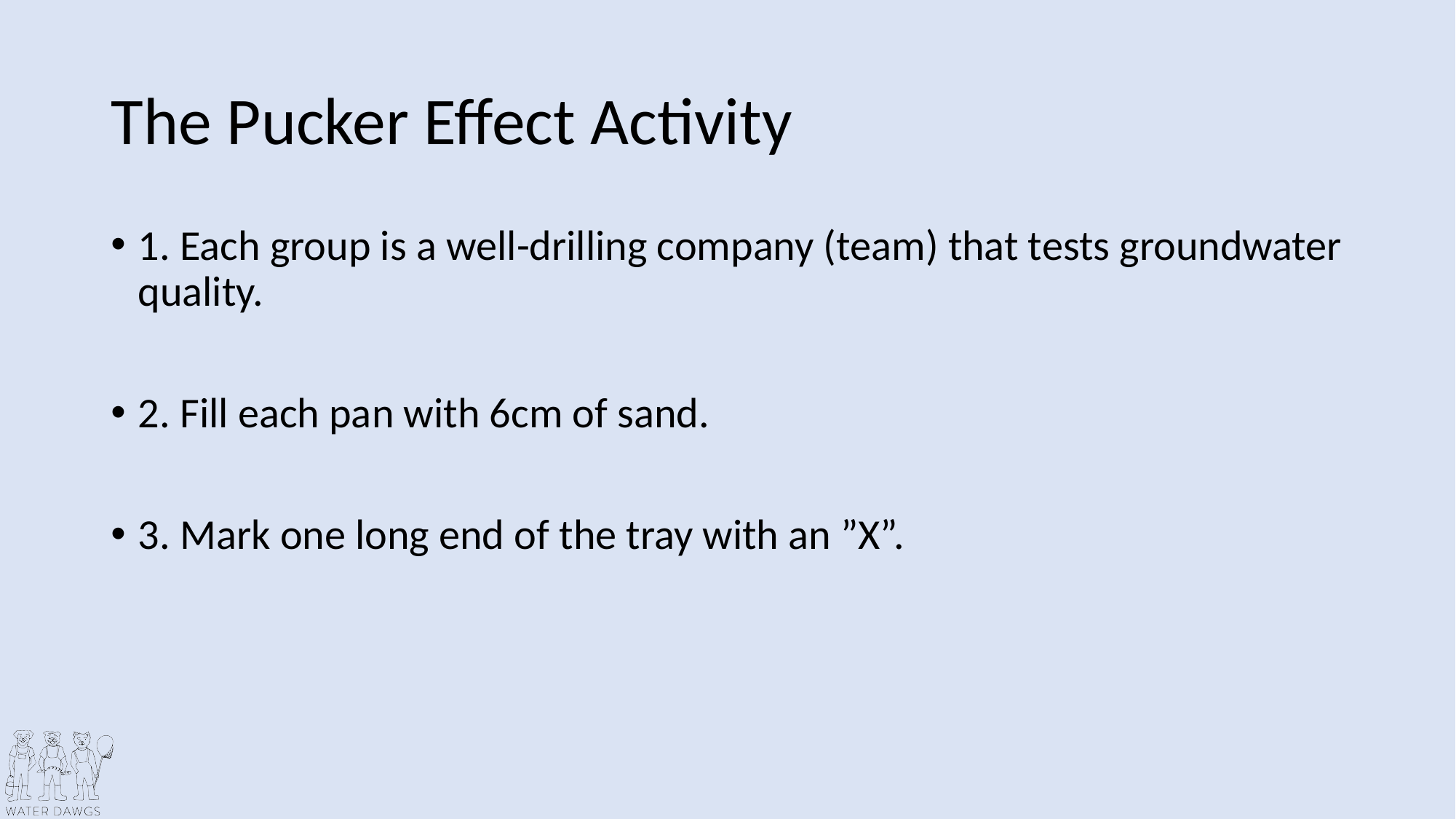

# The Pucker Effect Activity
1. Each group is a well-drilling company (team) that tests groundwater quality.

2. Fill each pan with 6cm of sand.

3. Mark one long end of the tray with an ”X”.